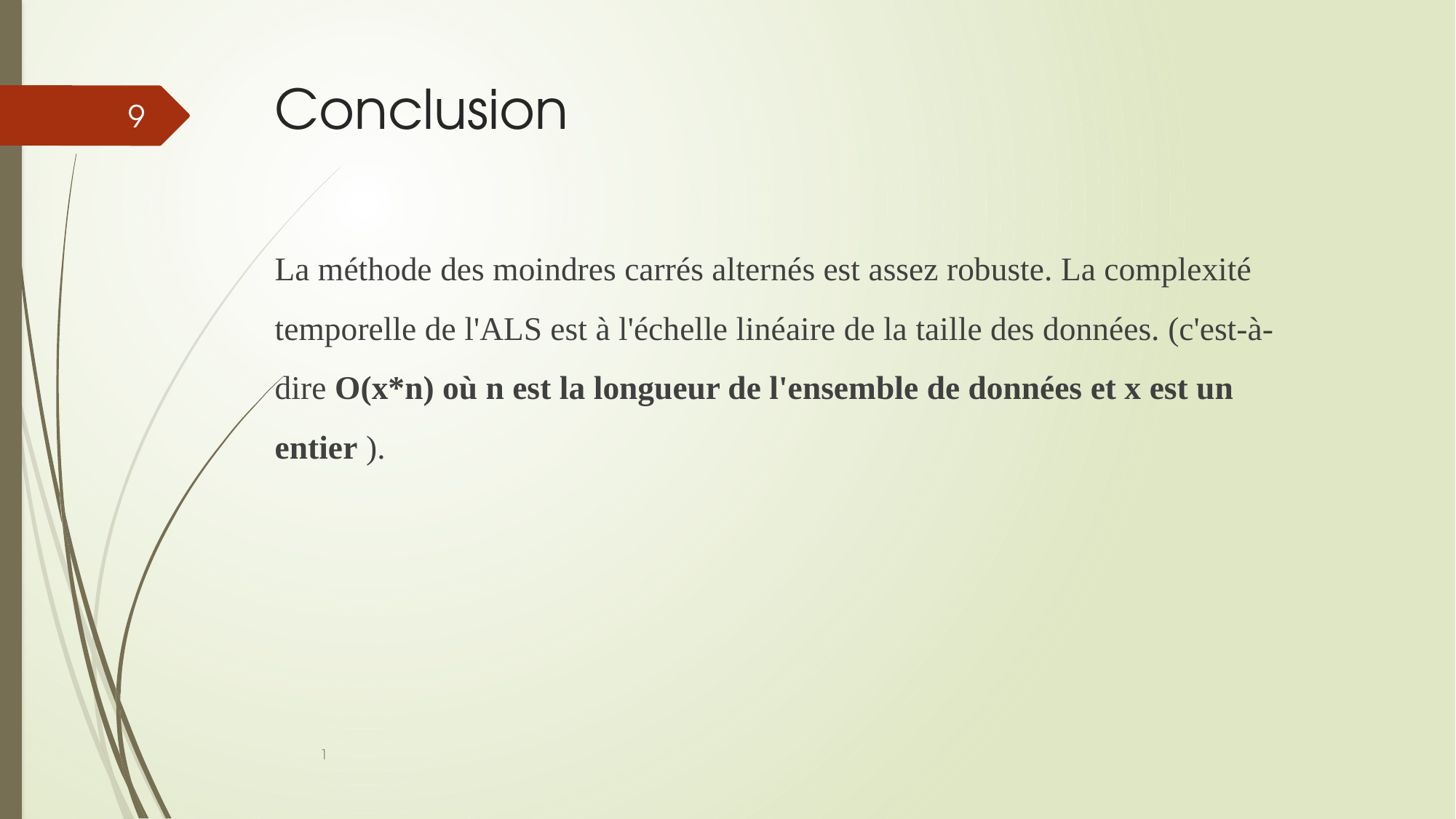

# Conclusion
9
La méthode des moindres carrés alternés est assez robuste. La complexité temporelle de l'ALS est à l'échelle linéaire de la taille des données. (c'est-à-dire O(x*n) où n est la longueur de l'ensemble de données et x est un entier ).
1